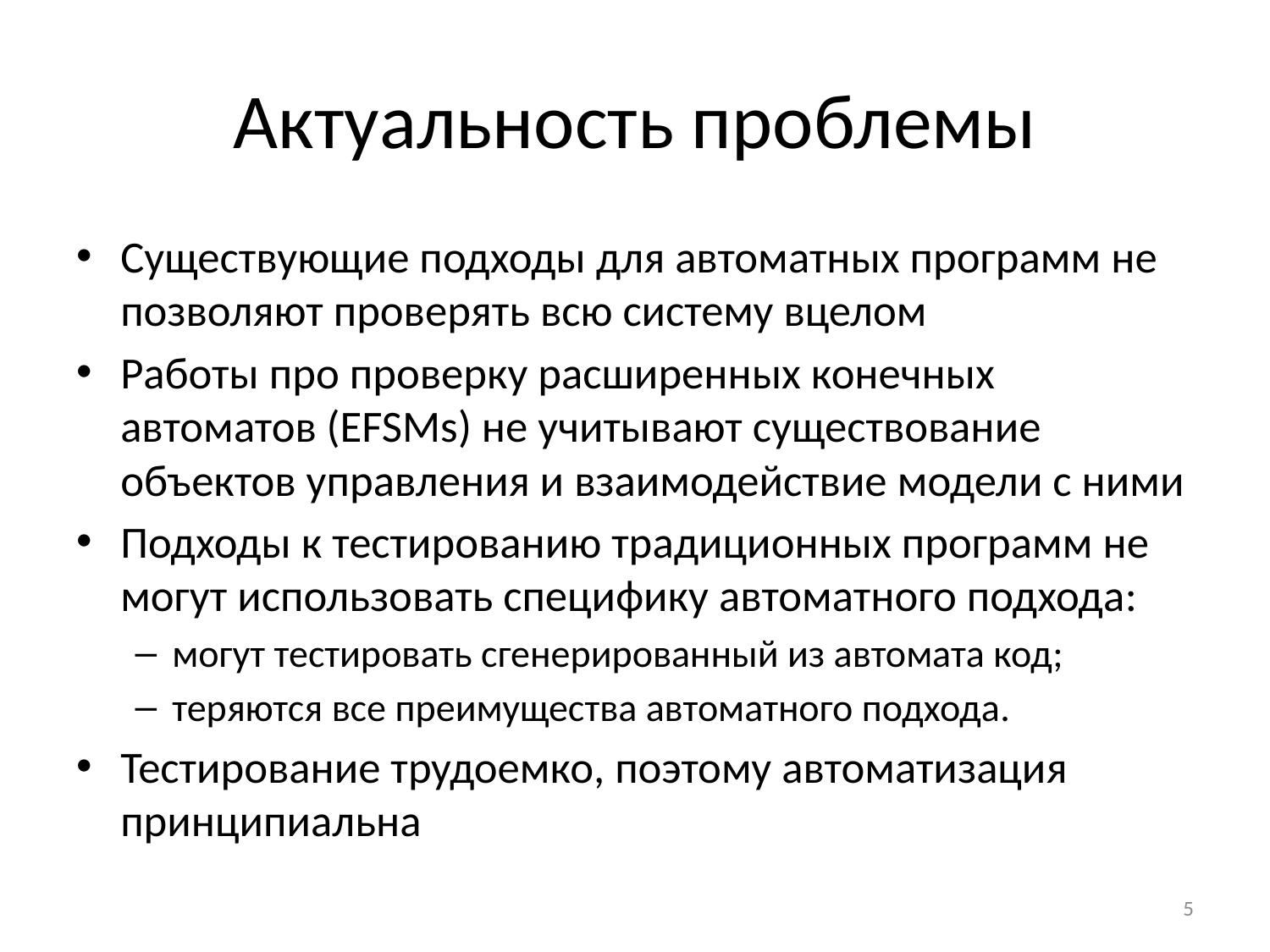

# Актуальность проблемы
Существующие подходы для автоматных программ не позволяют проверять всю систему вцелом
Работы про проверку расширенных конечных автоматов (EFSMs) не учитывают существование объектов управления и взаимодействие модели с ними
Подходы к тестированию традиционных программ не могут использовать специфику автоматного подхода:
могут тестировать сгенерированный из автомата код;
теряются все преимущества автоматного подхода.
Тестирование трудоемко, поэтому автоматизация принципиальна
5